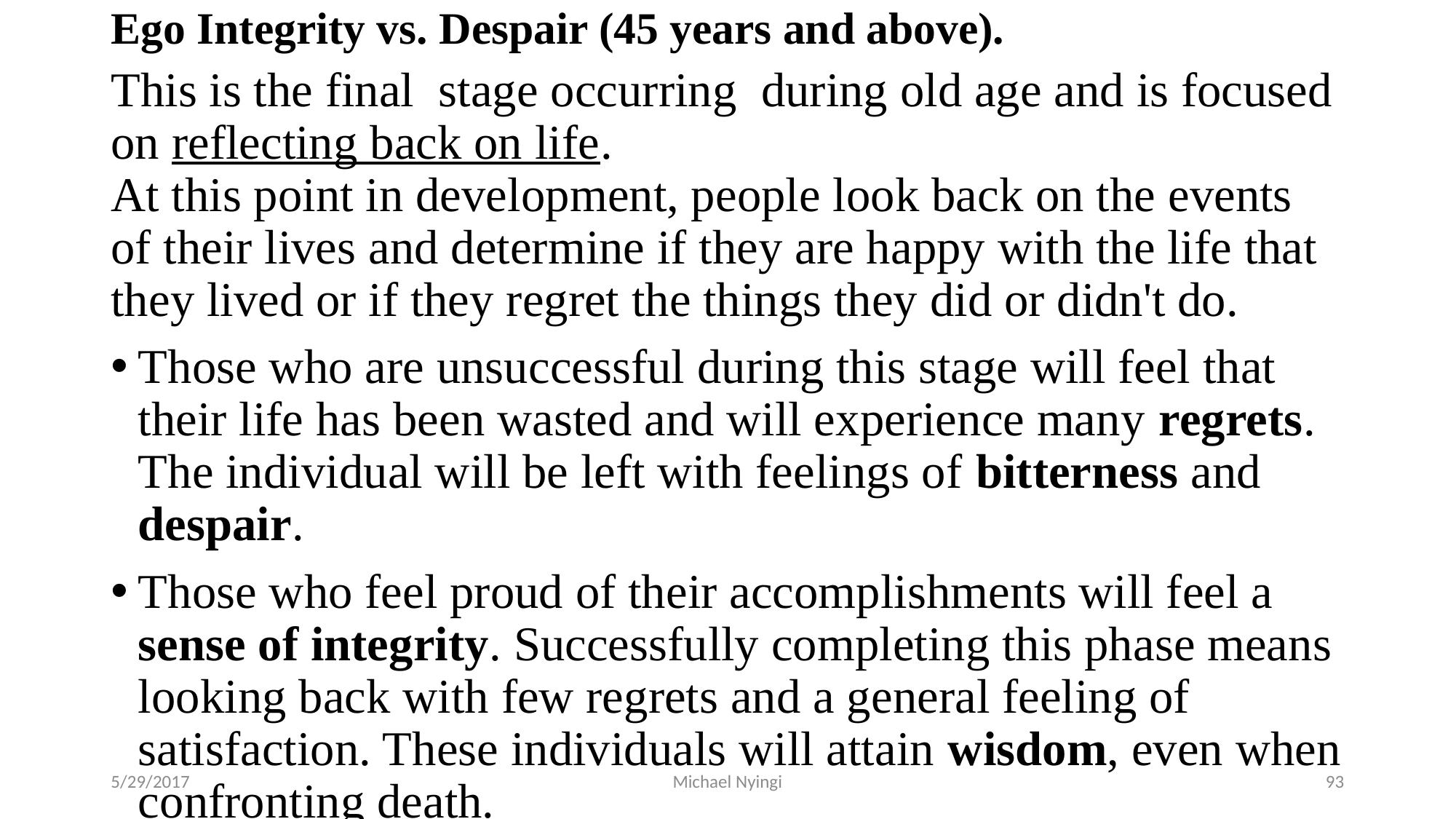

# Ego Integrity vs. Despair (45 years and above).
This is the final  stage occurring  during old age and is focused on reflecting back on life.                                                             At this point in development, people look back on the events of their lives and determine if they are happy with the life that they lived or if they regret the things they did or didn't do.
Those who are unsuccessful during this stage will feel that their life has been wasted and will experience many regrets. The individual will be left with feelings of bitterness and despair.
Those who feel proud of their accomplishments will feel a sense of integrity. Successfully completing this phase means looking back with few regrets and a general feeling of satisfaction. These individuals will attain wisdom, even when confronting death.

5/29/2017
Michael Nyingi
93